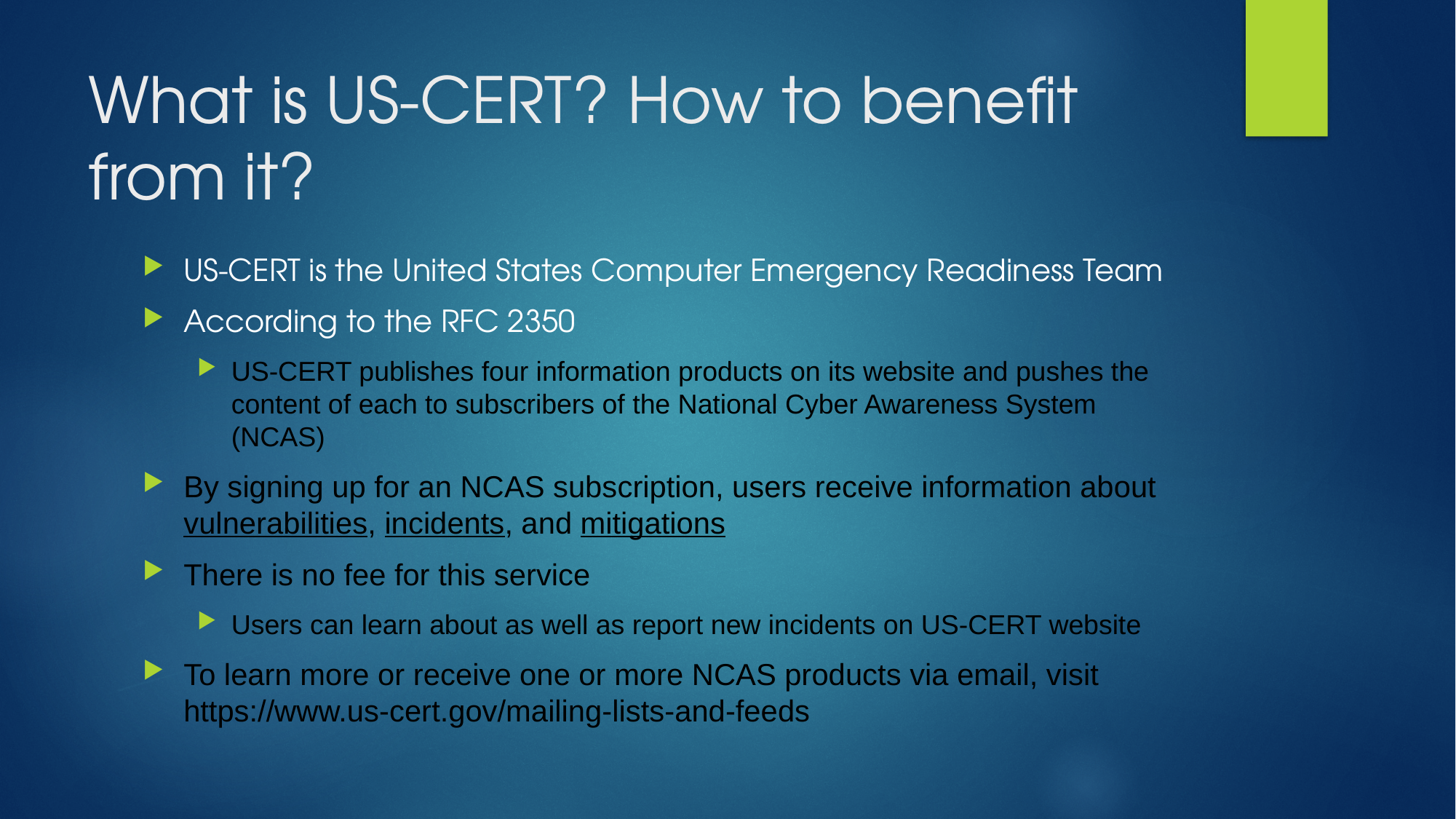

# What is US-CERT? How to benefit from it?
US-CERT is the United States Computer Emergency Readiness Team
According to the RFC 2350
US-CERT publishes four information products on its website and pushes the content of each to subscribers of the National Cyber Awareness System (NCAS)
By signing up for an NCAS subscription, users receive information about vulnerabilities, incidents, and mitigations
There is no fee for this service
Users can learn about as well as report new incidents on US-CERT website
To learn more or receive one or more NCAS products via email, visit https://www.us-cert.gov/mailing-lists-and-feeds